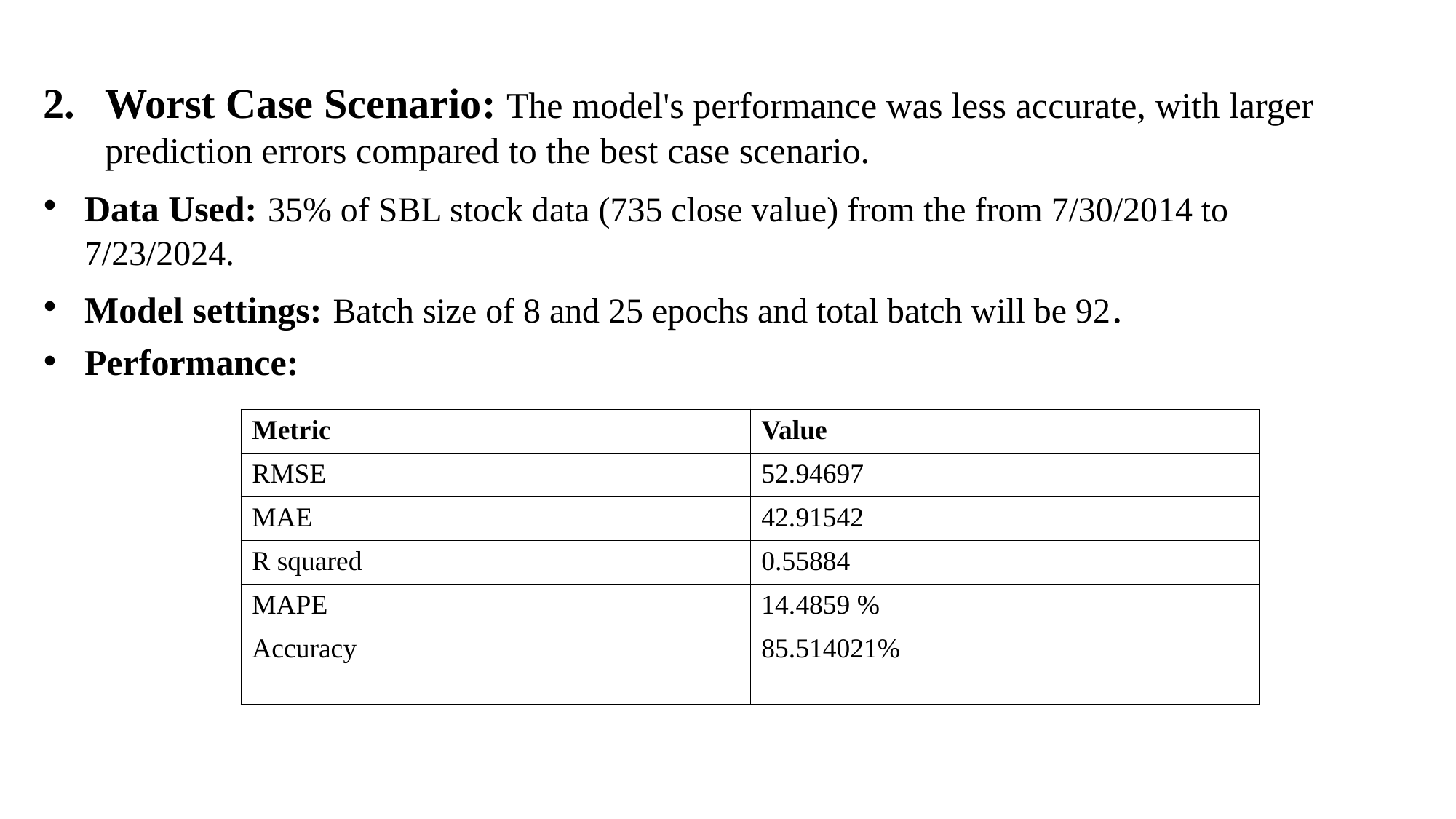

Worst Case Scenario: The model's performance was less accurate, with larger prediction errors compared to the best case scenario.
Data Used: 35% of SBL stock data (735 close value) from the from 7/30/2014 to 7/23/2024.
Model settings: Batch size of 8 and 25 epochs and total batch will be 92.
Performance:

| Metric | Value |
| --- | --- |
| RMSE | 52.94697 |
| MAE | 42.91542 |
| R squared | 0.55884 |
| MAPE | 14.4859 % |
| Accuracy | 85.514021% |

39